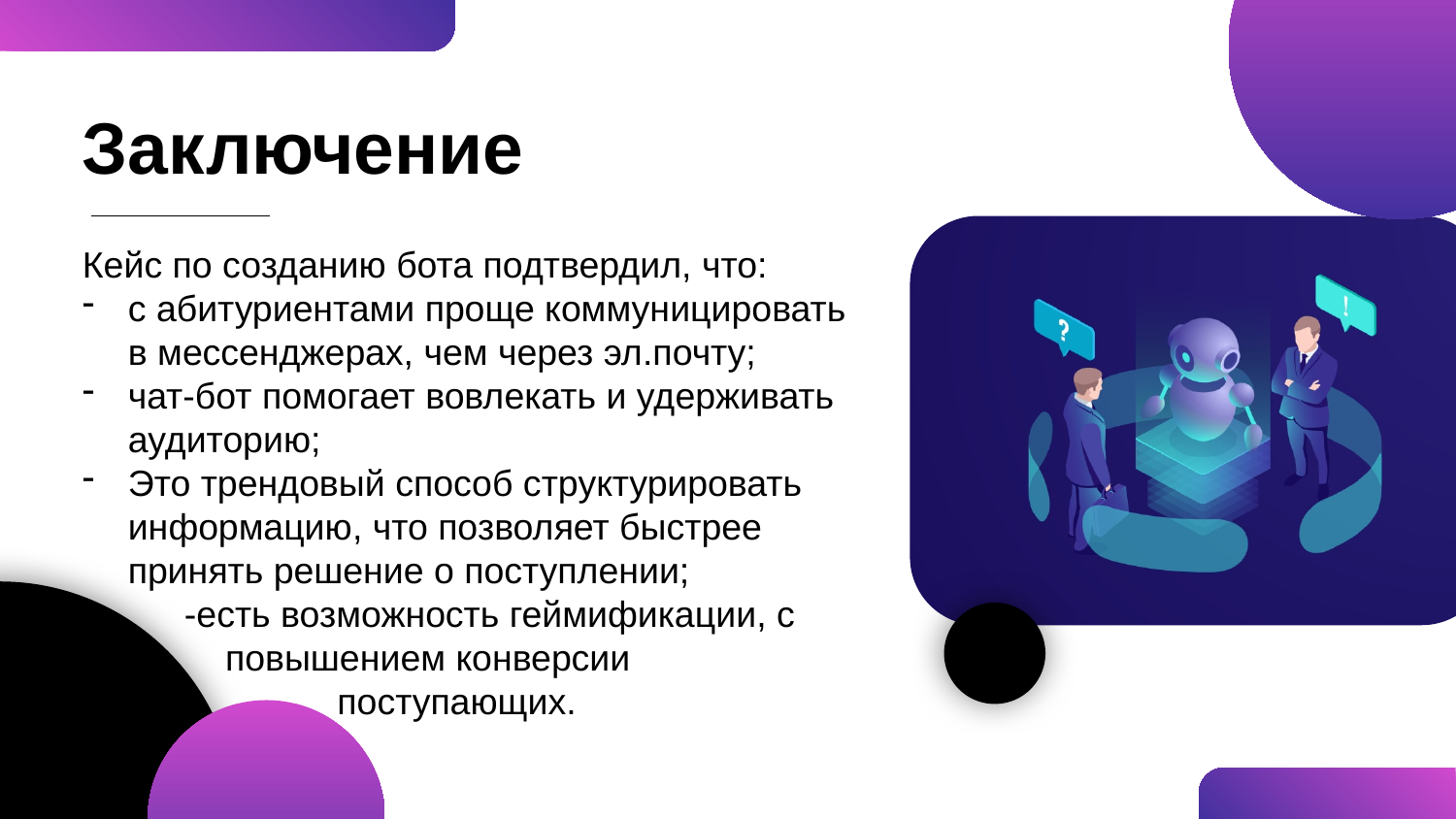

Заключение

Кейс по созданию бота подтвердил, что:
с абитуриентами проще коммуницировать в мессенджерах, чем через эл.почту;
чат-бот помогает вовлекать и удерживать аудиторию;
Это трендовый способ структурировать информацию, что позволяет быстрее принять решение о поступлении;
          -есть возможность геймификации, с
              повышением конверсии
                         поступающих.